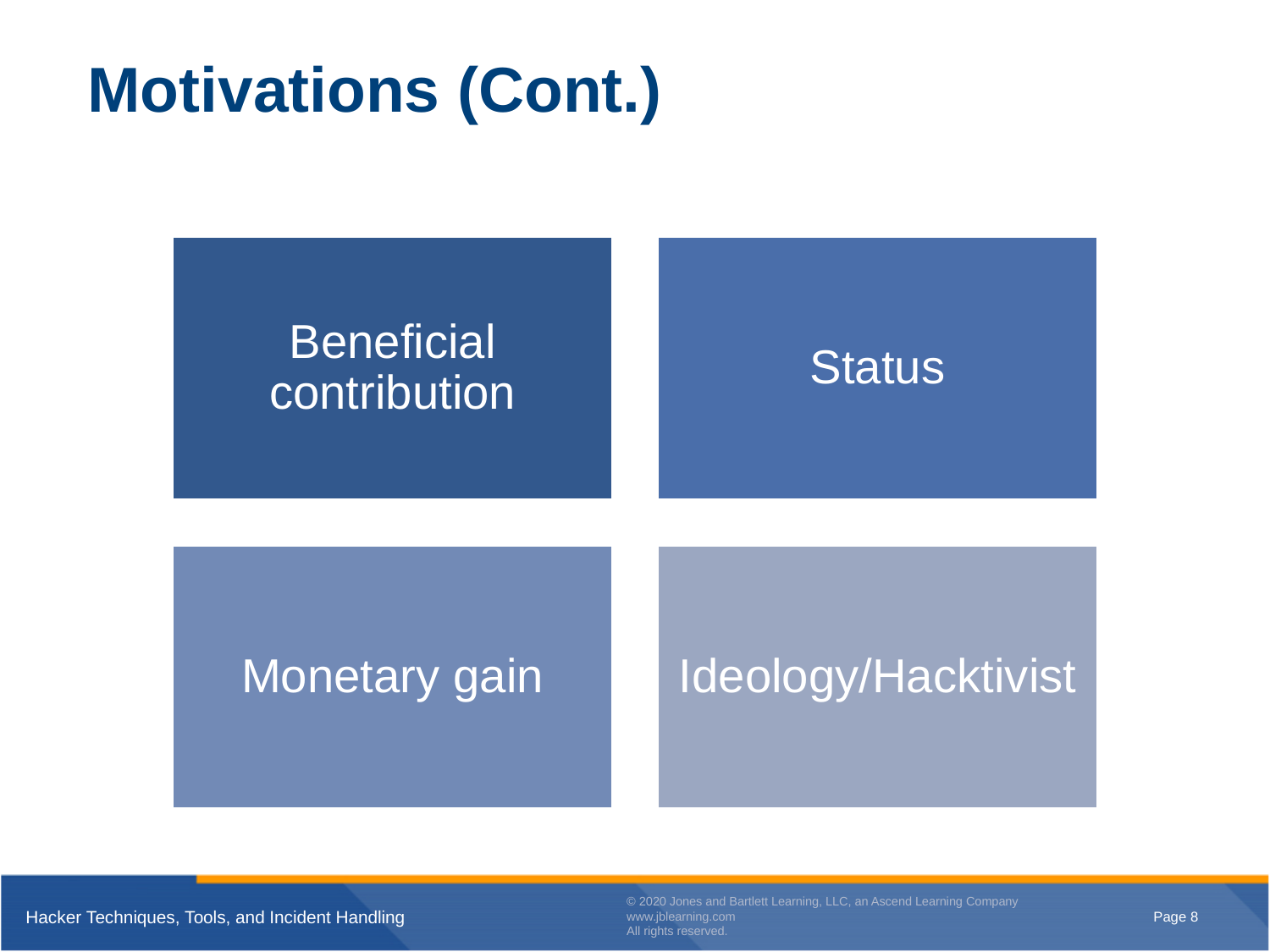

# Motivations (Cont.)
Beneficial contribution
Status
Monetary gain
Ideology/Hacktivist